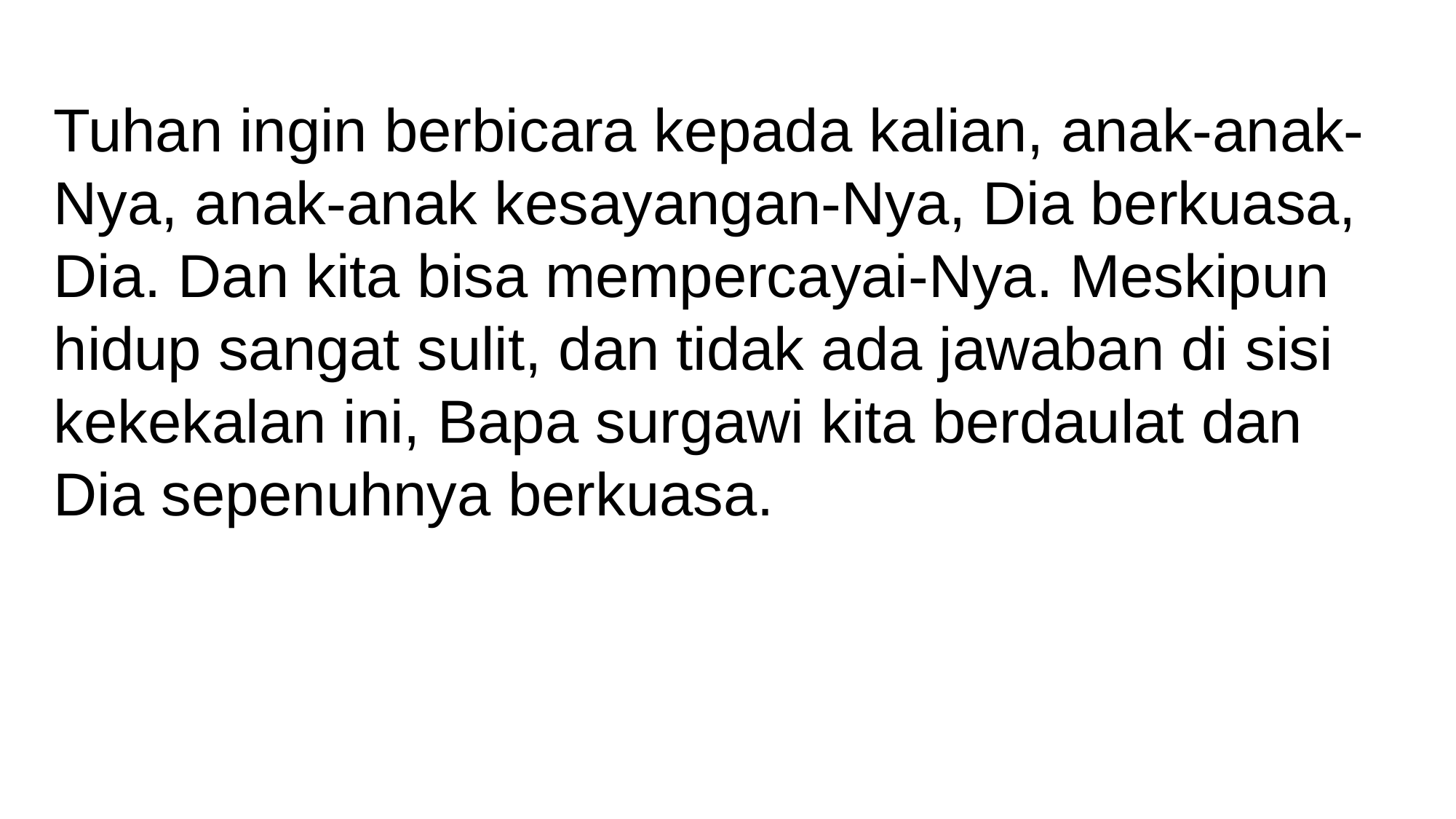

Tuhan ingin berbicara kepada kalian, anak-anak-Nya, anak-anak kesayangan-Nya, Dia berkuasa, Dia. Dan kita bisa mempercayai-Nya. Meskipun hidup sangat sulit, dan tidak ada jawaban di sisi kekekalan ini, Bapa surgawi kita berdaulat dan Dia sepenuhnya berkuasa.